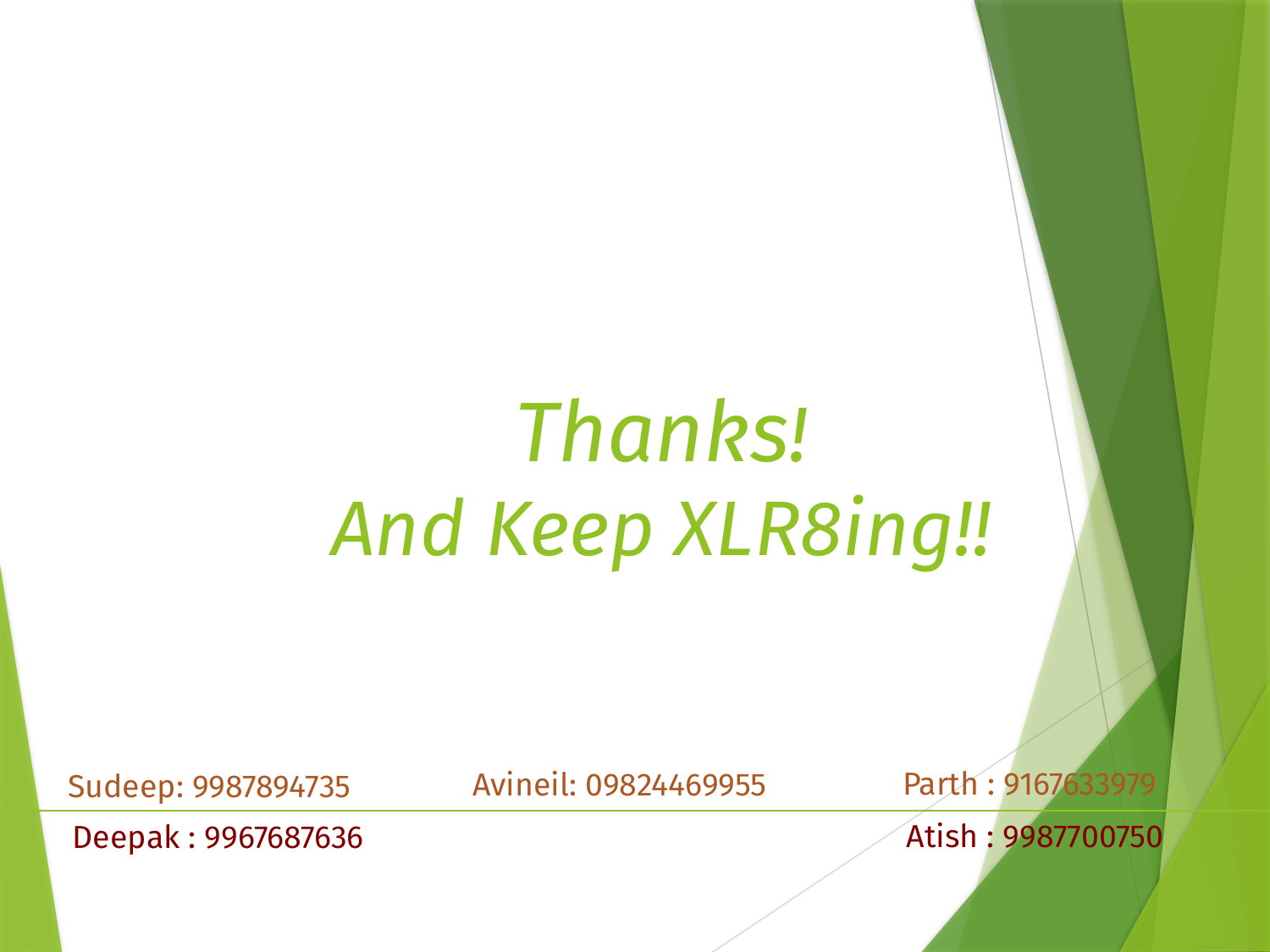

# Thanks! And Keep XLR8ing!!
Parth : 9167633979
Avineil: 09824469955
Sudeep: 9987894735
Atish : 9987700750
Deepak : 9967687636